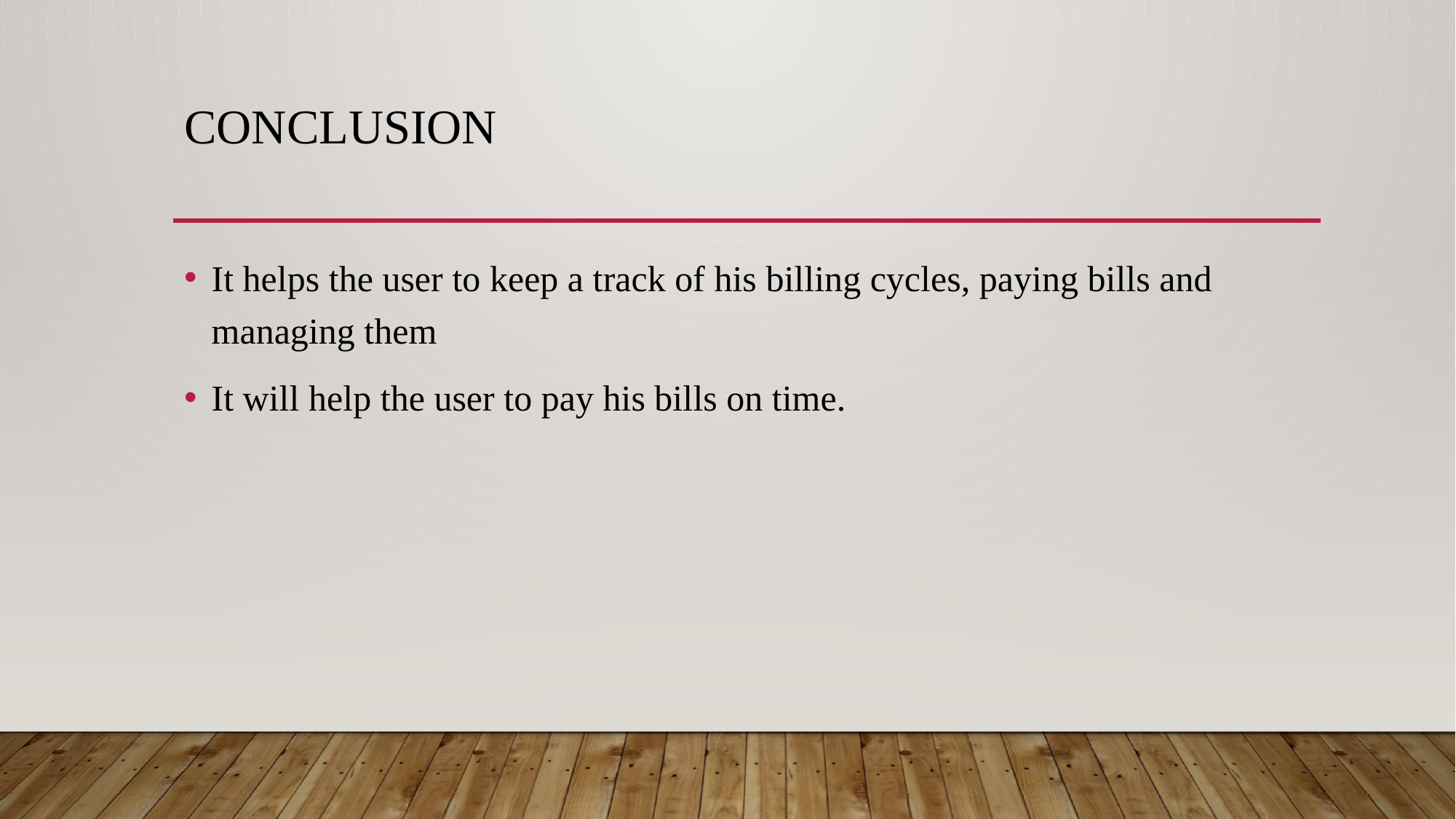

# CONCLUSION
It helps the user to keep a track of his billing cycles, paying bills and managing them
It will help the user to pay his bills on time.